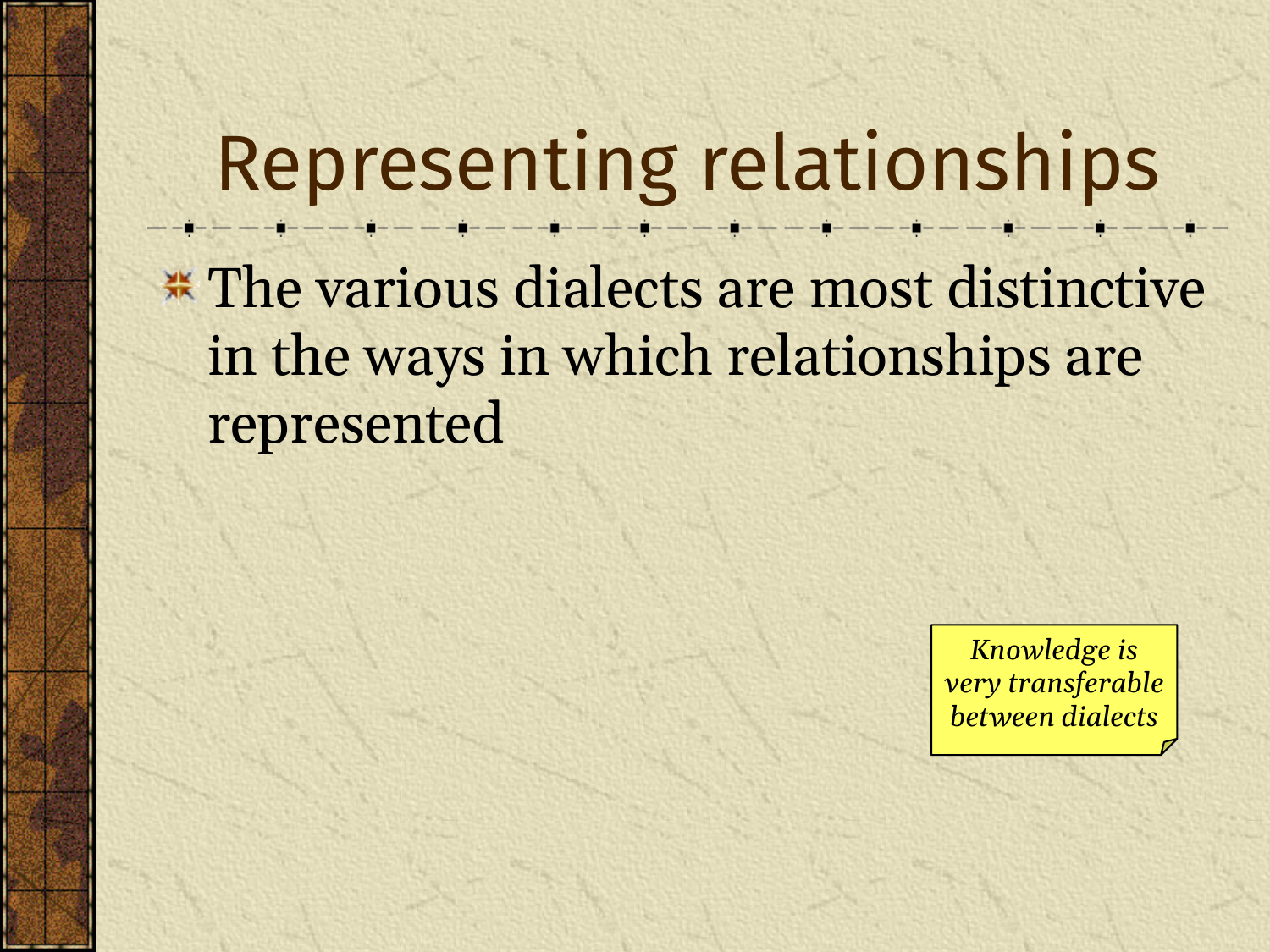

# Representing relationships
The various dialects are most distinctive in the ways in which relationships are represented
Knowledge is very transferable between dialects